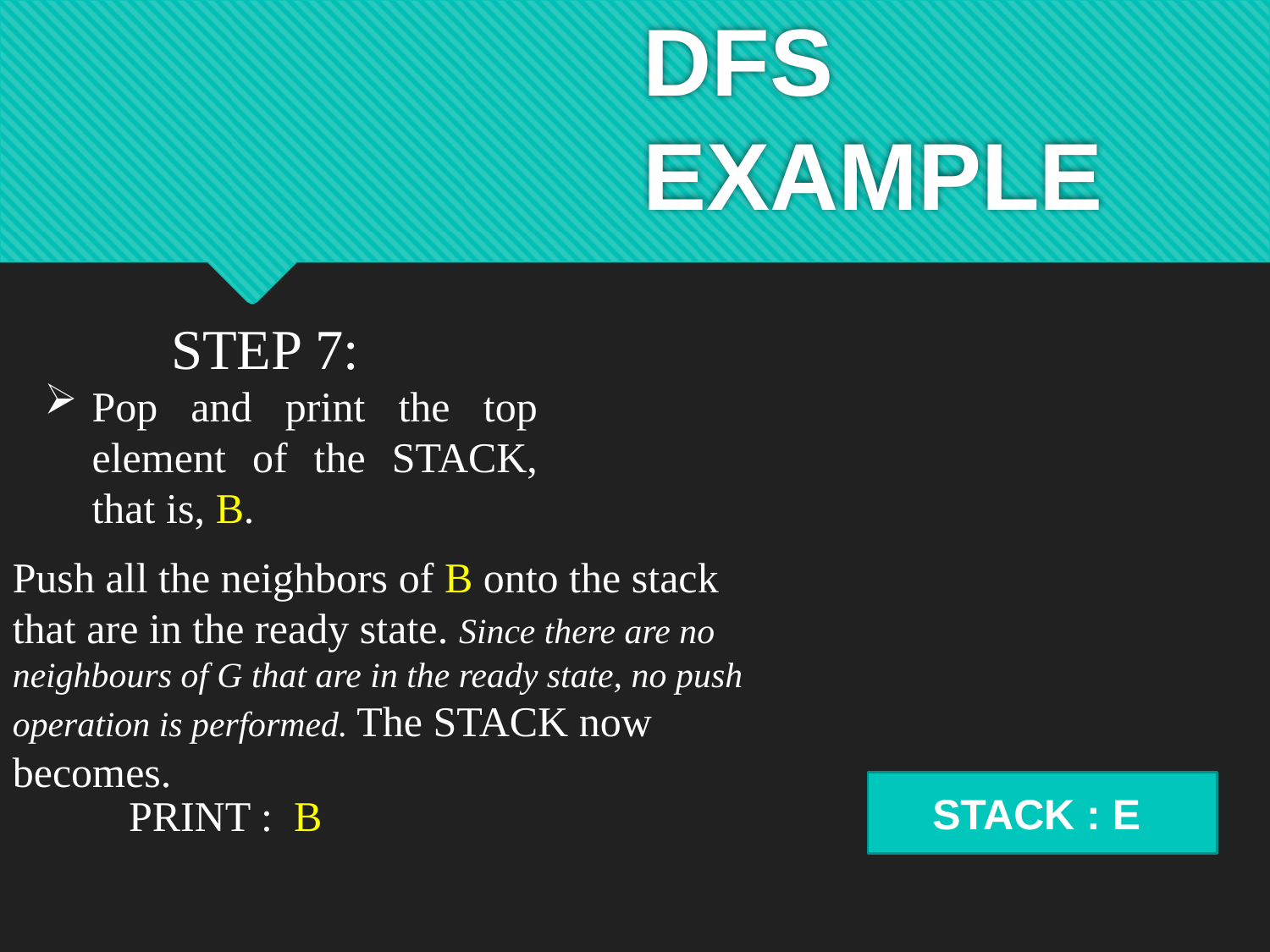

# DFS EXAMPLE
	STEP 7:
Pop and print the top element of the STACK, that is, B.
Push all the neighbors of B onto the stack that are in the ready state. Since there are no neighbours of G that are in the ready state, no push operation is performed. The STACK now becomes.
STACK : E
PRINT :  B